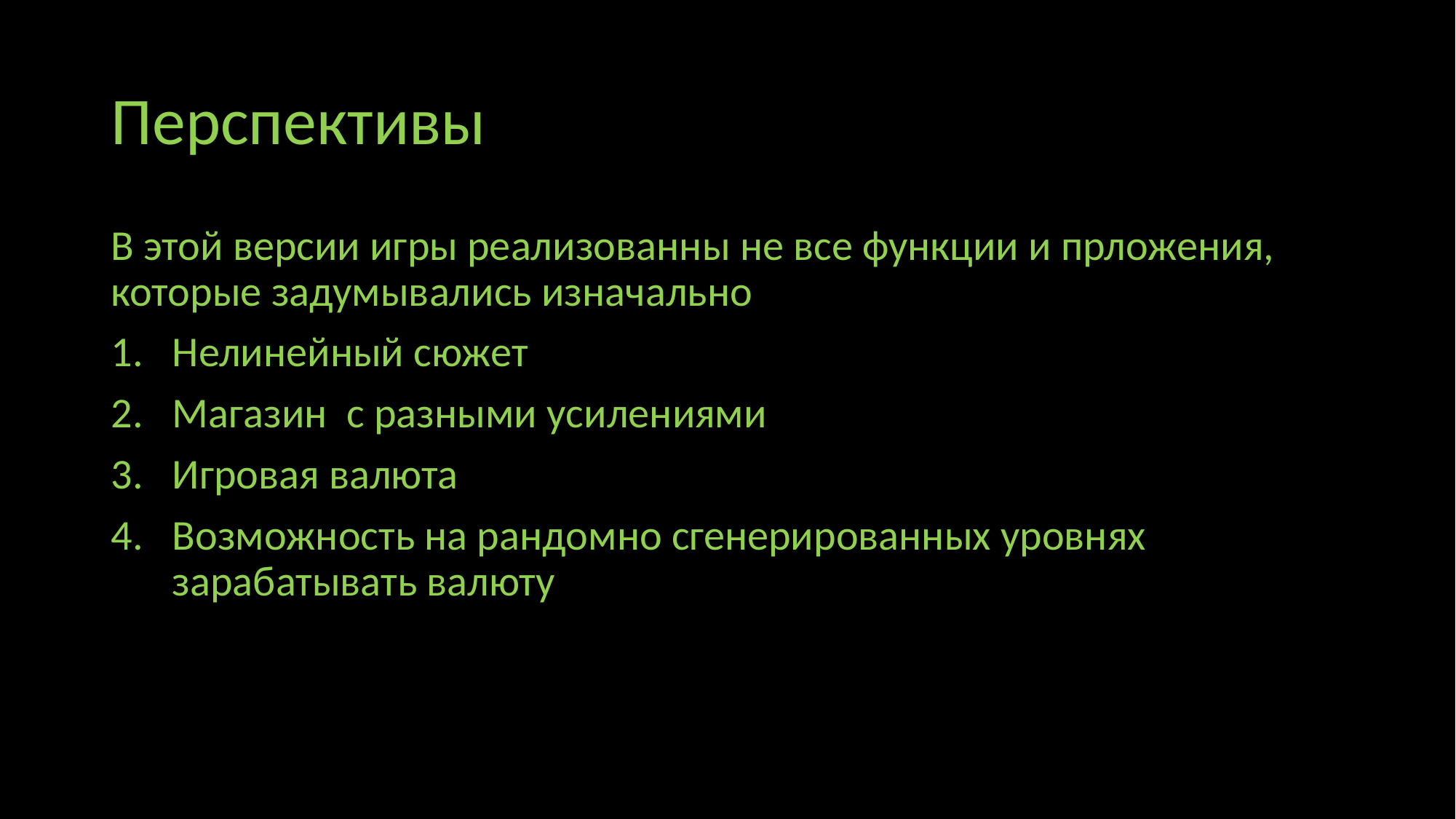

# Перспективы
В этой версии игры реализованны не все функции и прложения, которые задумывались изначально
Нелинейный сюжет
Магазин  с разными усилениями
Игровая валюта
Возможность на рандомно сгенерированных уровнях зарабатывать валюту